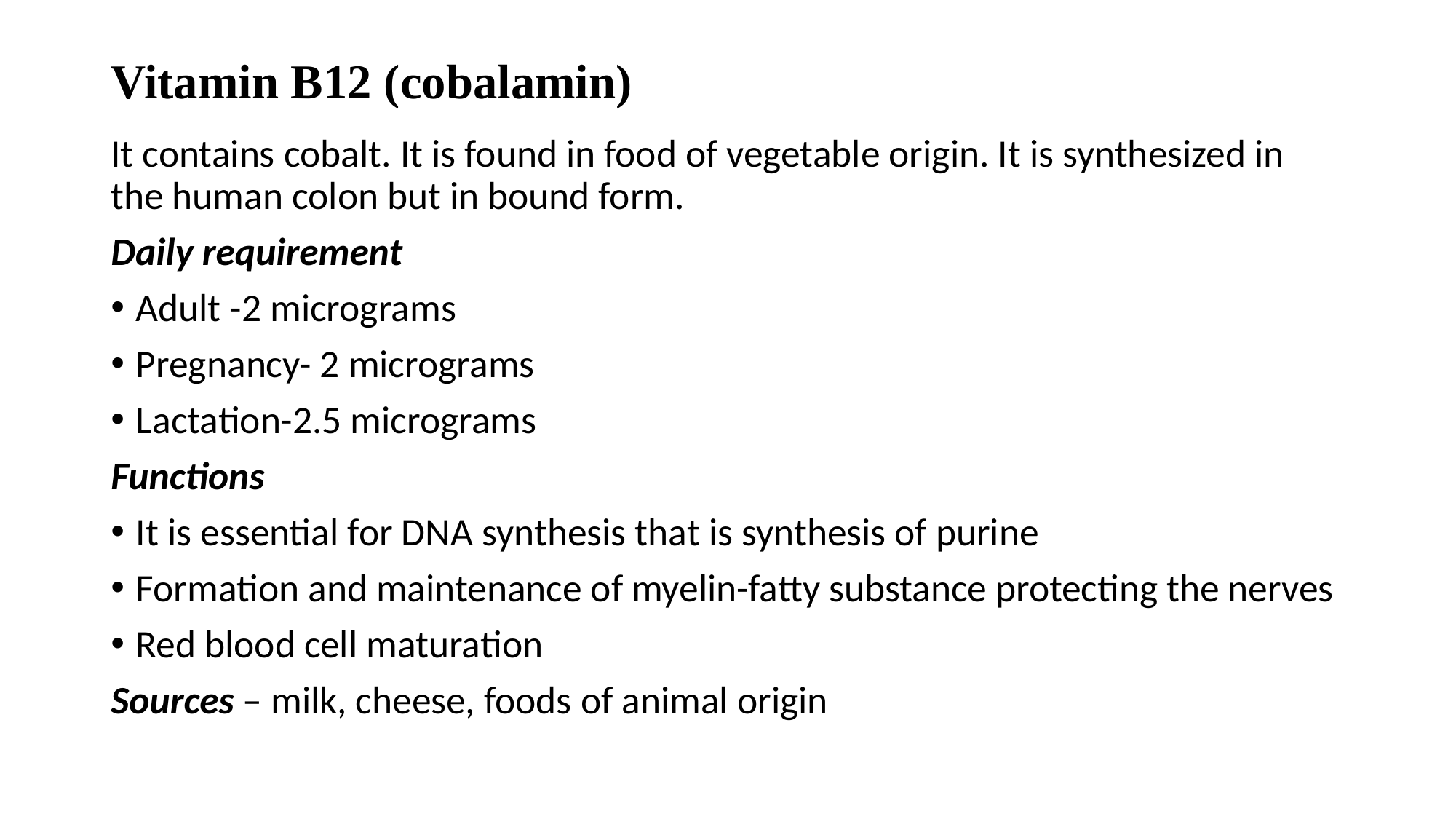

# Vitamin B12 (cobalamin)
It contains cobalt. It is found in food of vegetable origin. It is synthesized in the human colon but in bound form.
Daily requirement
Adult -2 micrograms
Pregnancy- 2 micrograms
Lactation-2.5 micrograms
Functions
It is essential for DNA synthesis that is synthesis of purine
Formation and maintenance of myelin-fatty substance protecting the nerves
Red blood cell maturation
Sources – milk, cheese, foods of animal origin